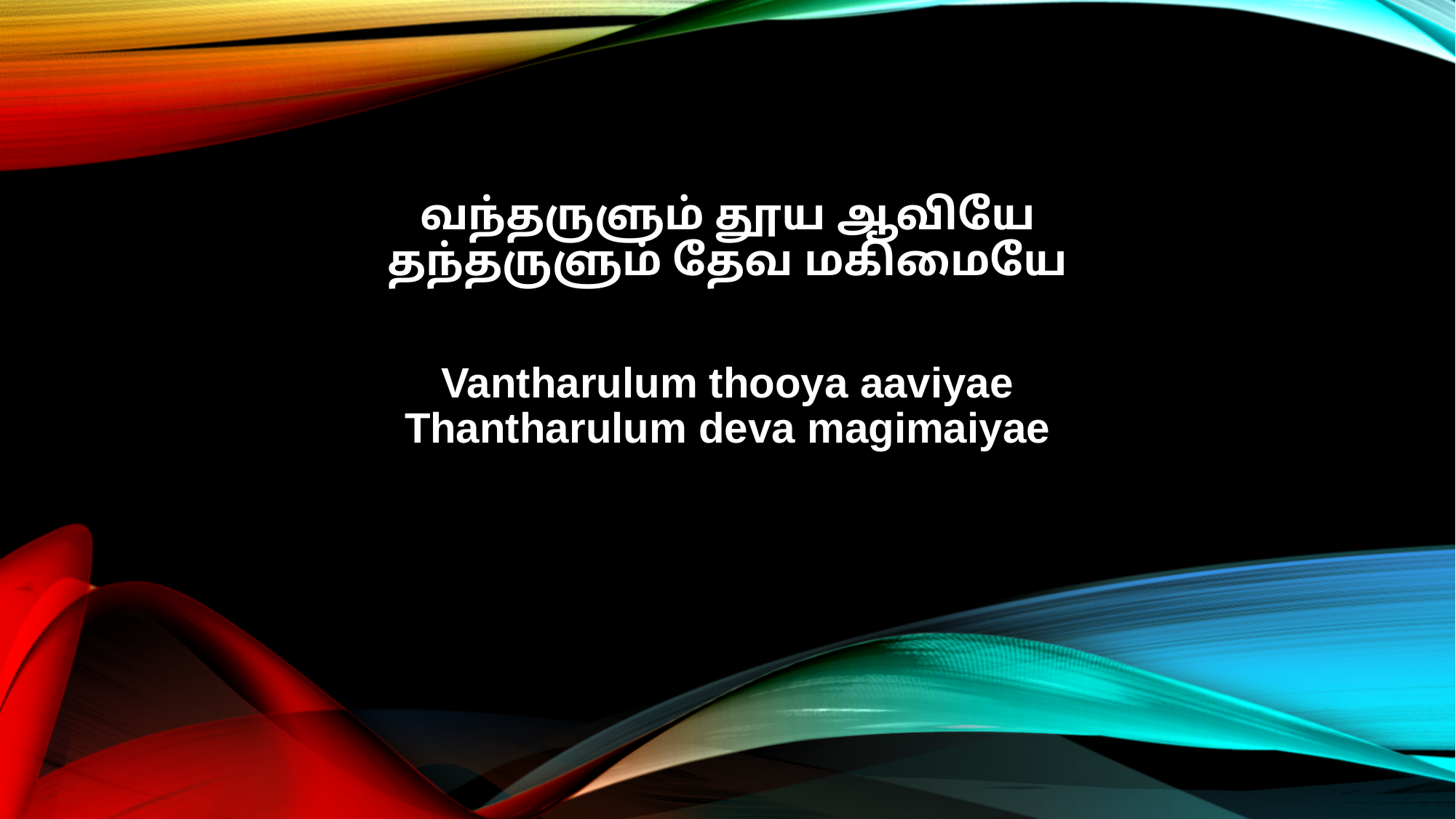

வந்தருளும் தூய ஆவியே
தந்தருளும் தேவ மகிமையே

Vantharulum thooya aaviyae
Thantharulum deva magimaiyae